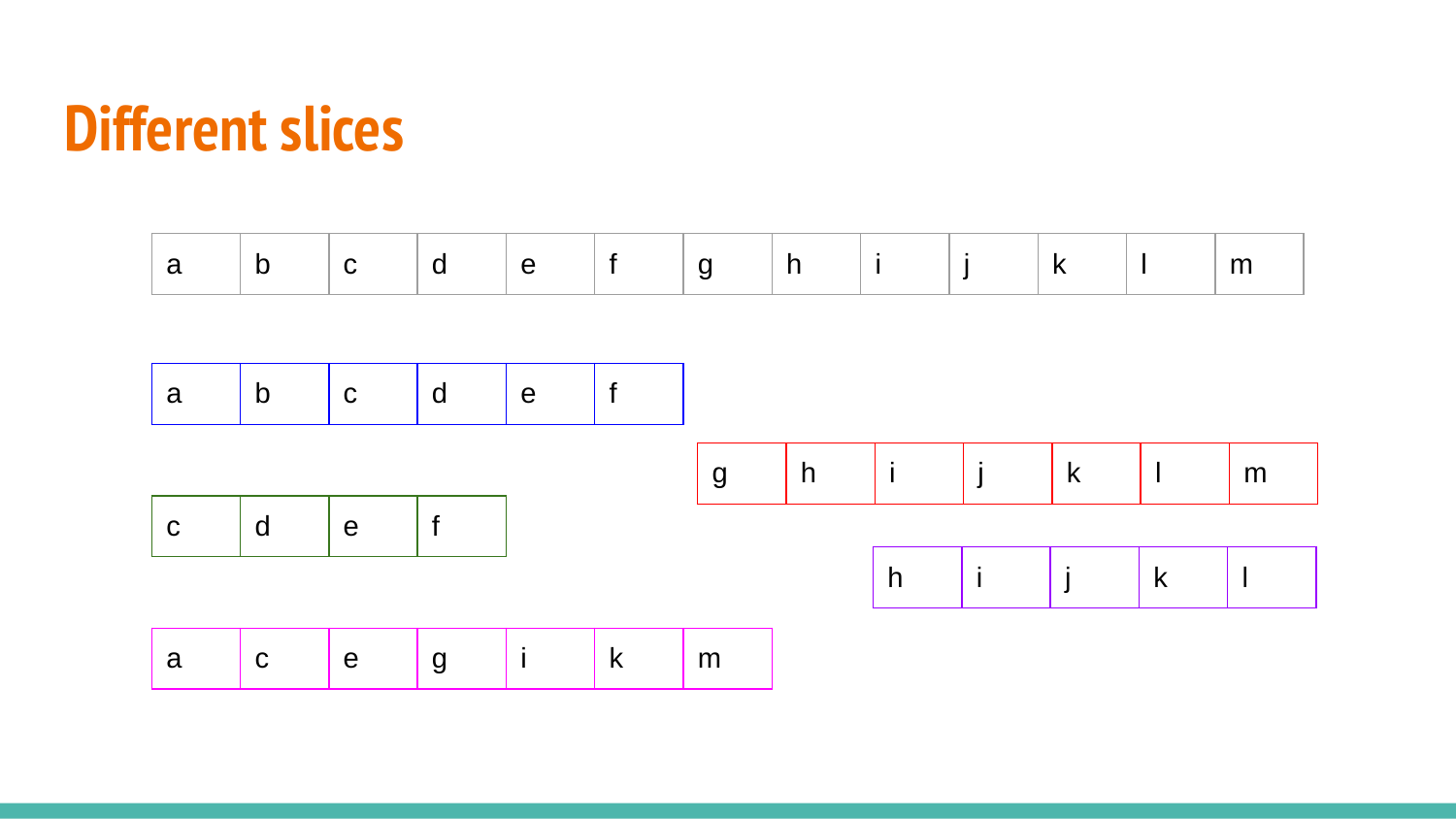

# Different slices
| a | b | c | d | e | f | g | h | i | j | k | l | m |
| --- | --- | --- | --- | --- | --- | --- | --- | --- | --- | --- | --- | --- |
| a | b | c | d | e | f |
| --- | --- | --- | --- | --- | --- |
| g | h | i | j | k | l | m |
| --- | --- | --- | --- | --- | --- | --- |
| c | d | e | f |
| --- | --- | --- | --- |
| h | i | j | k | l |
| --- | --- | --- | --- | --- |
| a | c | e | g | i | k | m |
| --- | --- | --- | --- | --- | --- | --- |